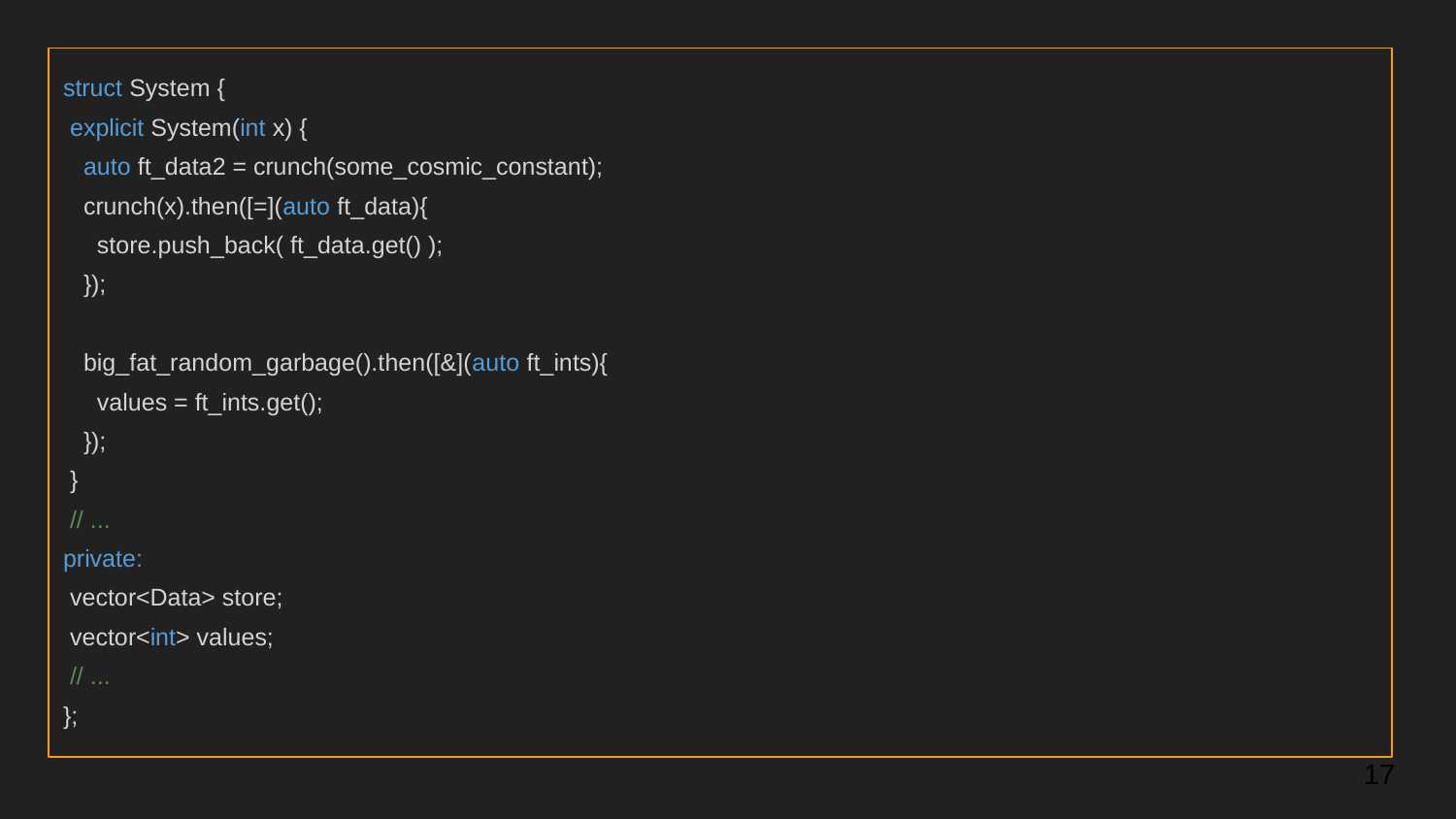

struct System {
 explicit System(int x) {
   auto ft_data2 = crunch(some_cosmic_constant);
   crunch(x).then([=](auto ft_data){
     store.push_back( ft_data.get() );
   });

   big_fat_random_garbage().then([&](auto ft_ints){
     values = ft_ints.get();
   });
 }
 // ...
private:
 vector<Data> store;
 vector<int> values;
 // ...
};

17